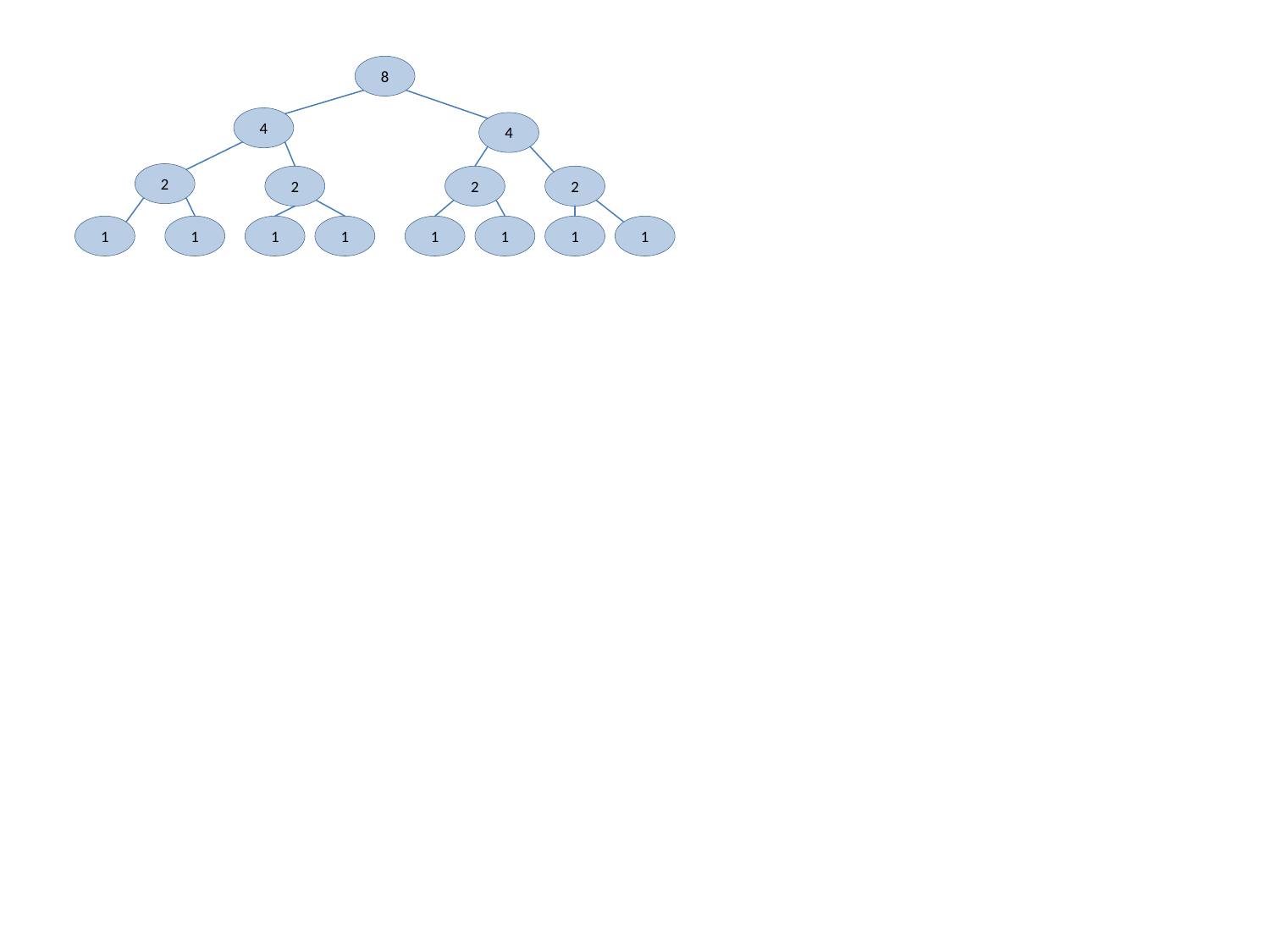

8
4
4
2
2
2
2
1
1
1
1
1
1
1
1